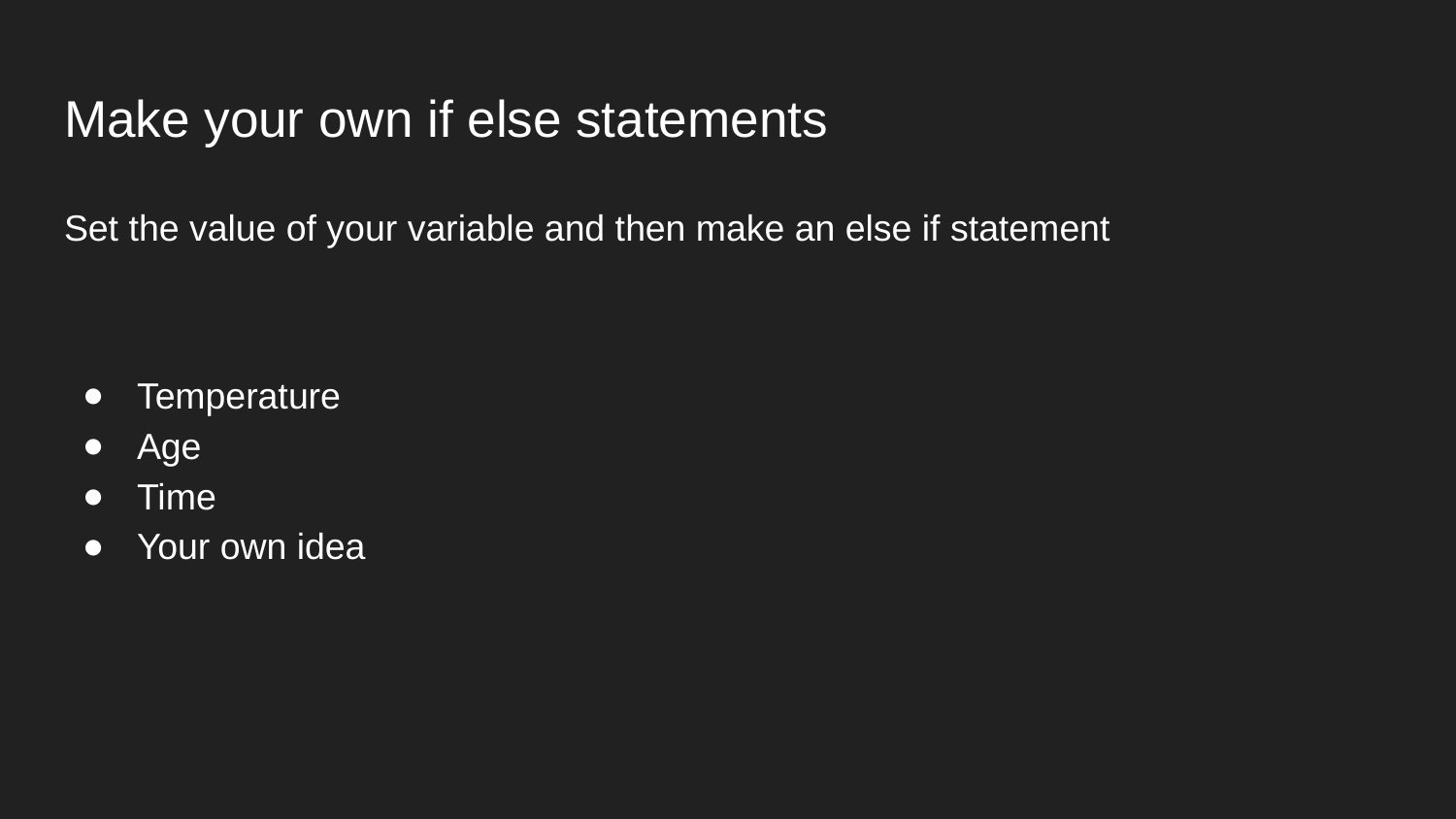

# Make your own if else statements
Set the value of your variable and then make an else if statement
Temperature
Age
Time
Your own idea